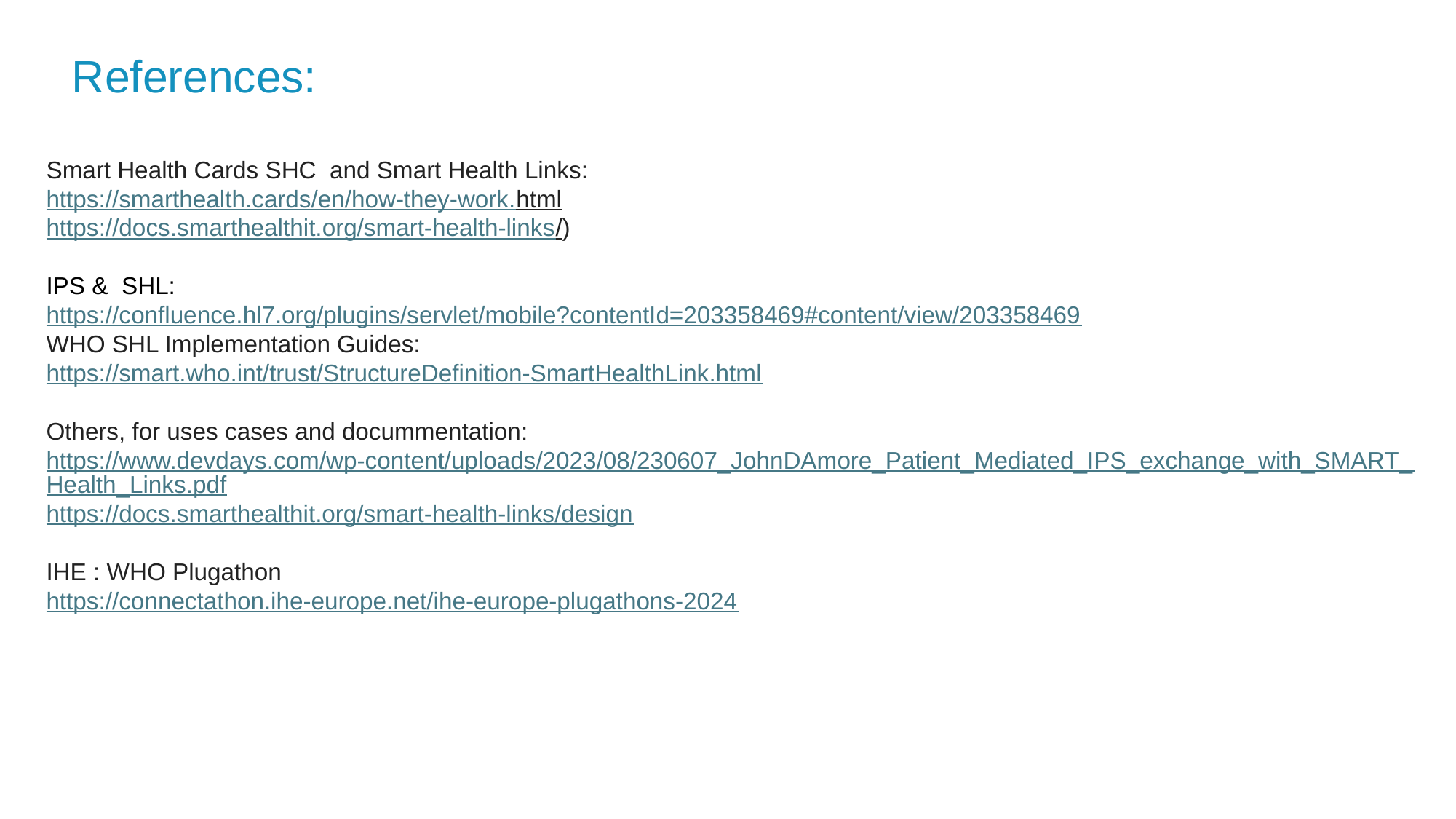

References:
Smart Health Cards SHC  and Smart Health Links:
https://smarthealth.cards/en/how-they-work.html
https://docs.smarthealthit.org/smart-health-links/)

IPS &  SHL:
https://confluence.hl7.org/plugins/servlet/mobile?contentId=203358469#content/view/203358469
WHO SHL Implementation Guides:
https://smart.who.int/trust/StructureDefinition-SmartHealthLink.html

Others, for uses cases and docummentation:
https://www.devdays.com/wp-content/uploads/2023/08/230607_JohnDAmore_Patient_Mediated_IPS_exchange_with_SMART_Health_Links.pdf
https://docs.smarthealthit.org/smart-health-links/design

IHE : WHO Plugathon
https://connectathon.ihe-europe.net/ihe-europe-plugathons-2024